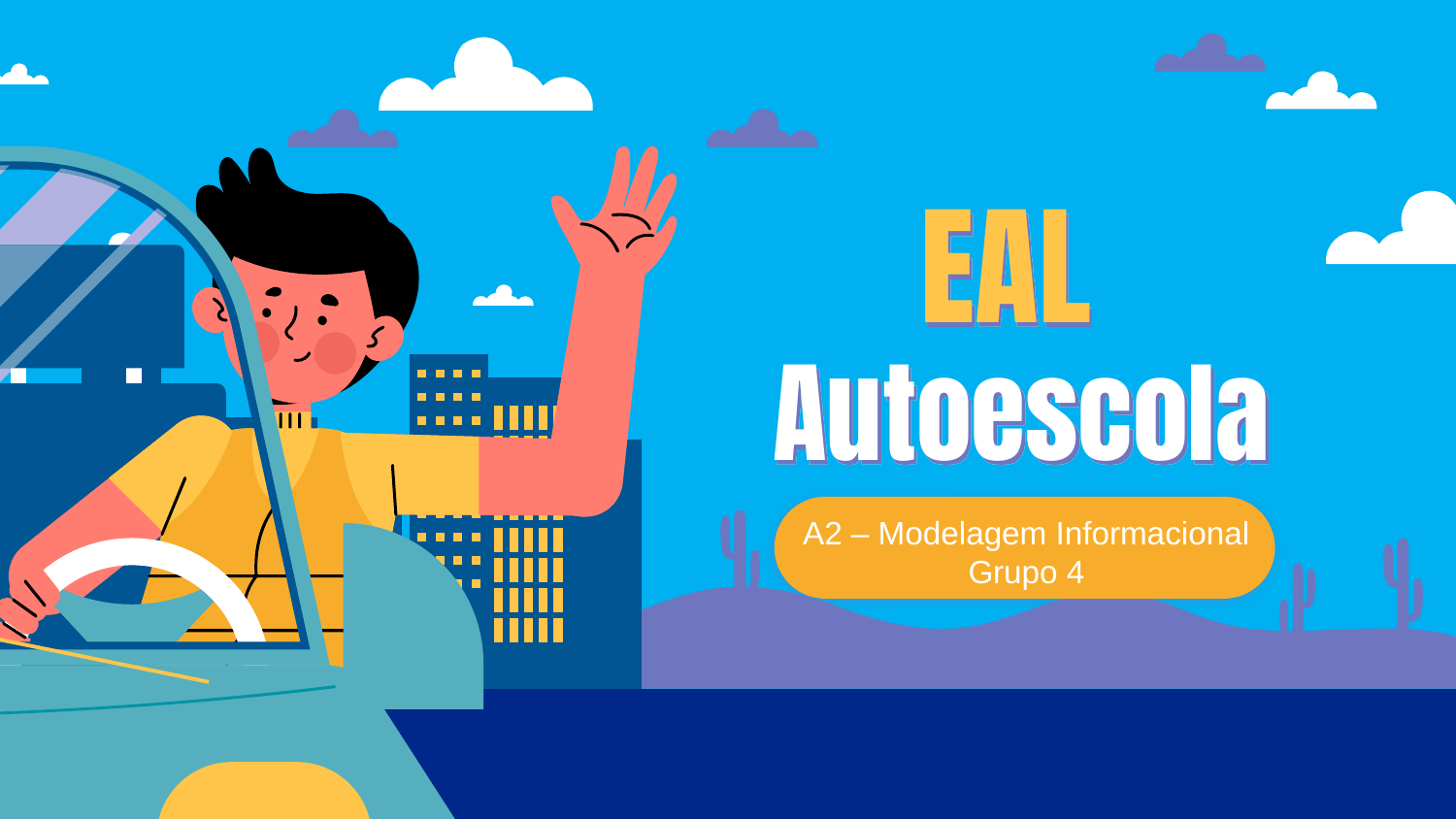

# EAL  Autoescola

A2 – Modelagem Informacional
Grupo 4